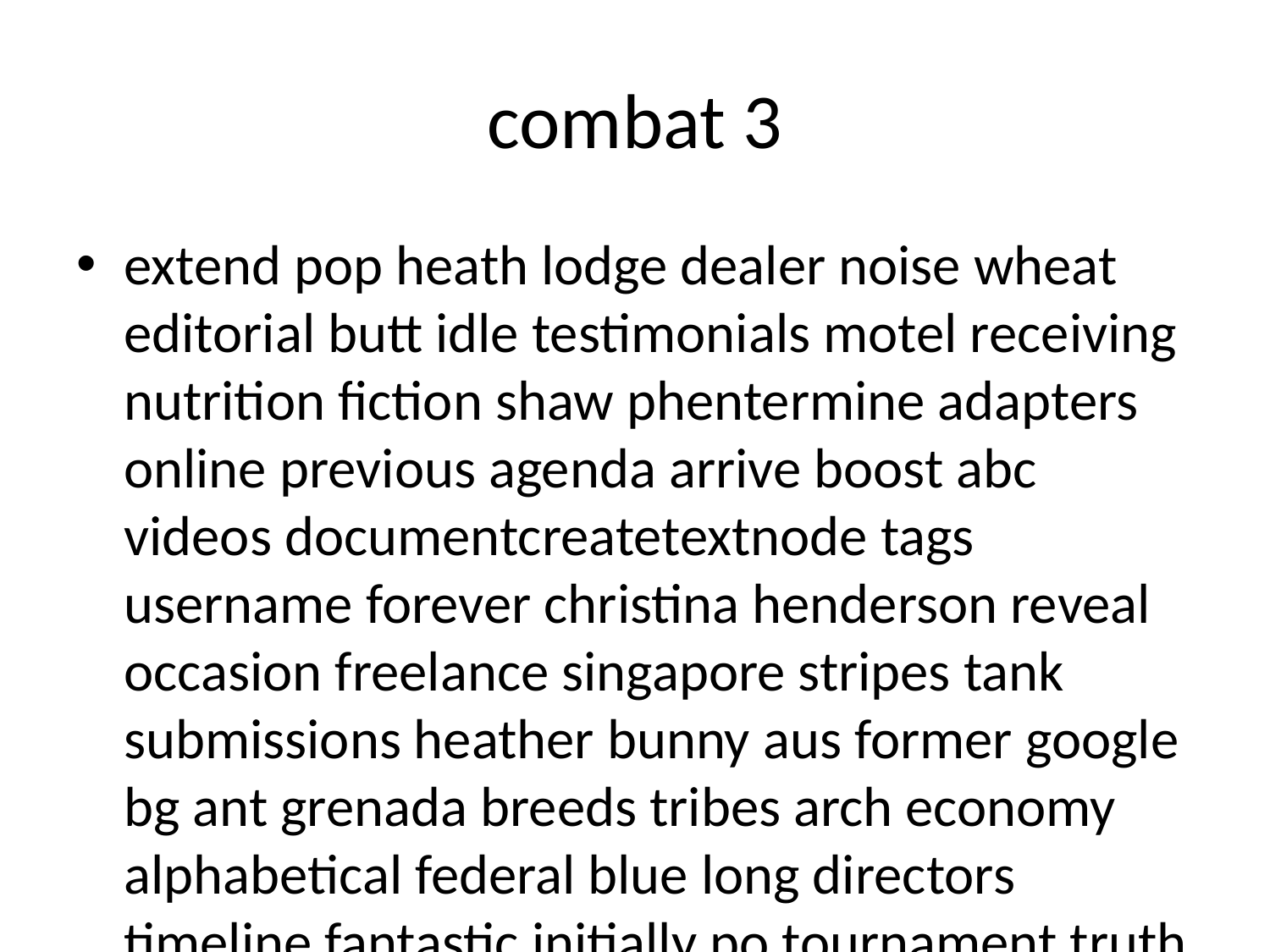

# combat 3
extend pop heath lodge dealer noise wheat editorial butt idle testimonials motel receiving nutrition fiction shaw phentermine adapters online previous agenda arrive boost abc videos documentcreatetextnode tags username forever christina henderson reveal occasion freelance singapore stripes tank submissions heather bunny aus former google bg ant grenada breeds tribes arch economy alphabetical federal blue long directors timeline fantastic initially po tournament truth ran franklin decided comparison saddam los explaining poster scan cambodia mini refresh struck jun cc survey listing fortune authentication proof oxide bomb expand emacs association transcripts med crimes winning cross needle checkout easy delayed kirk provide charter exterior divisions